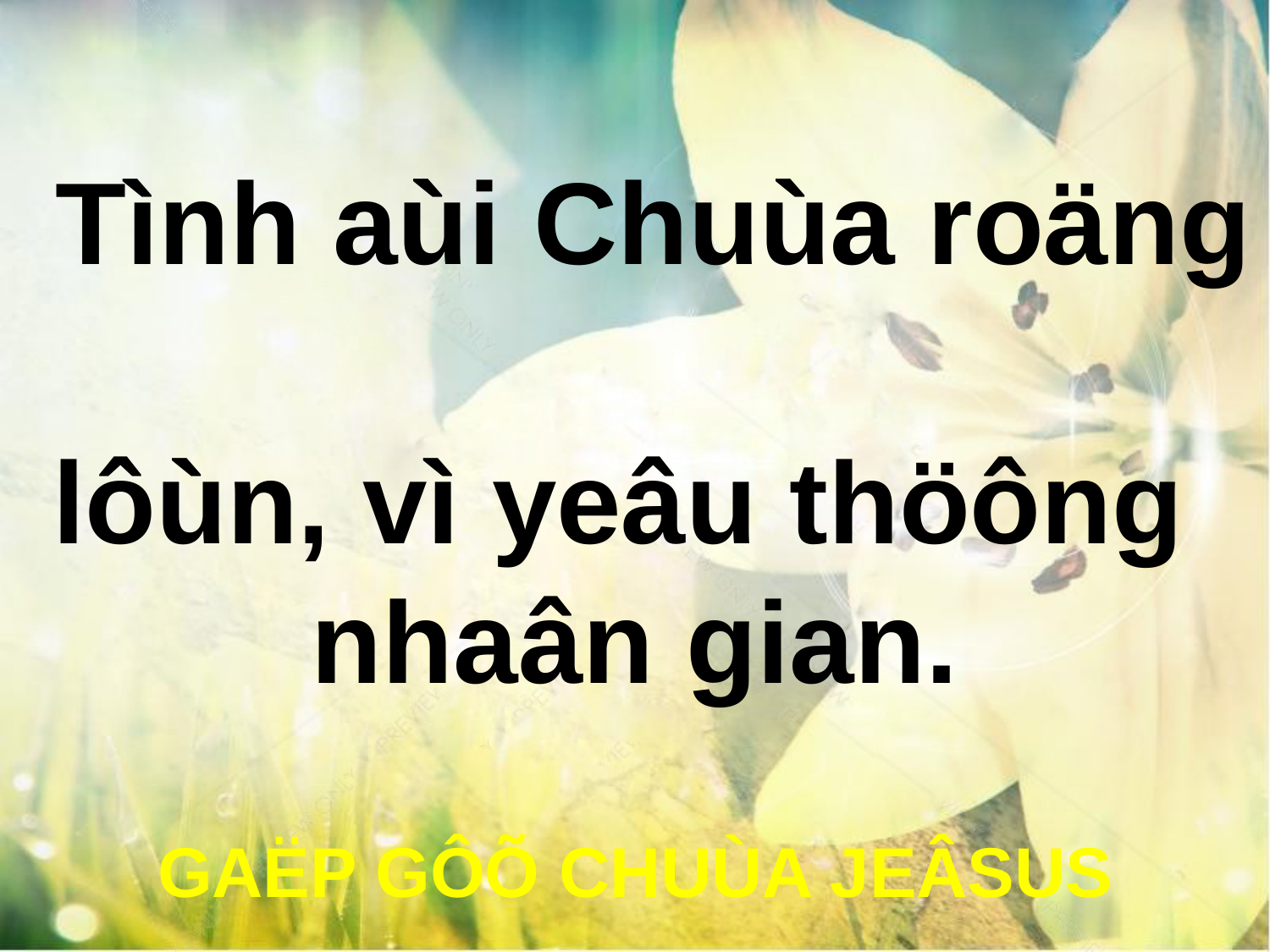

Tình aùi Chuùa roäng
lôùn, vì yeâu thöông
nhaân gian.
GAËP GÔÕ CHUÙA JEÂSUS